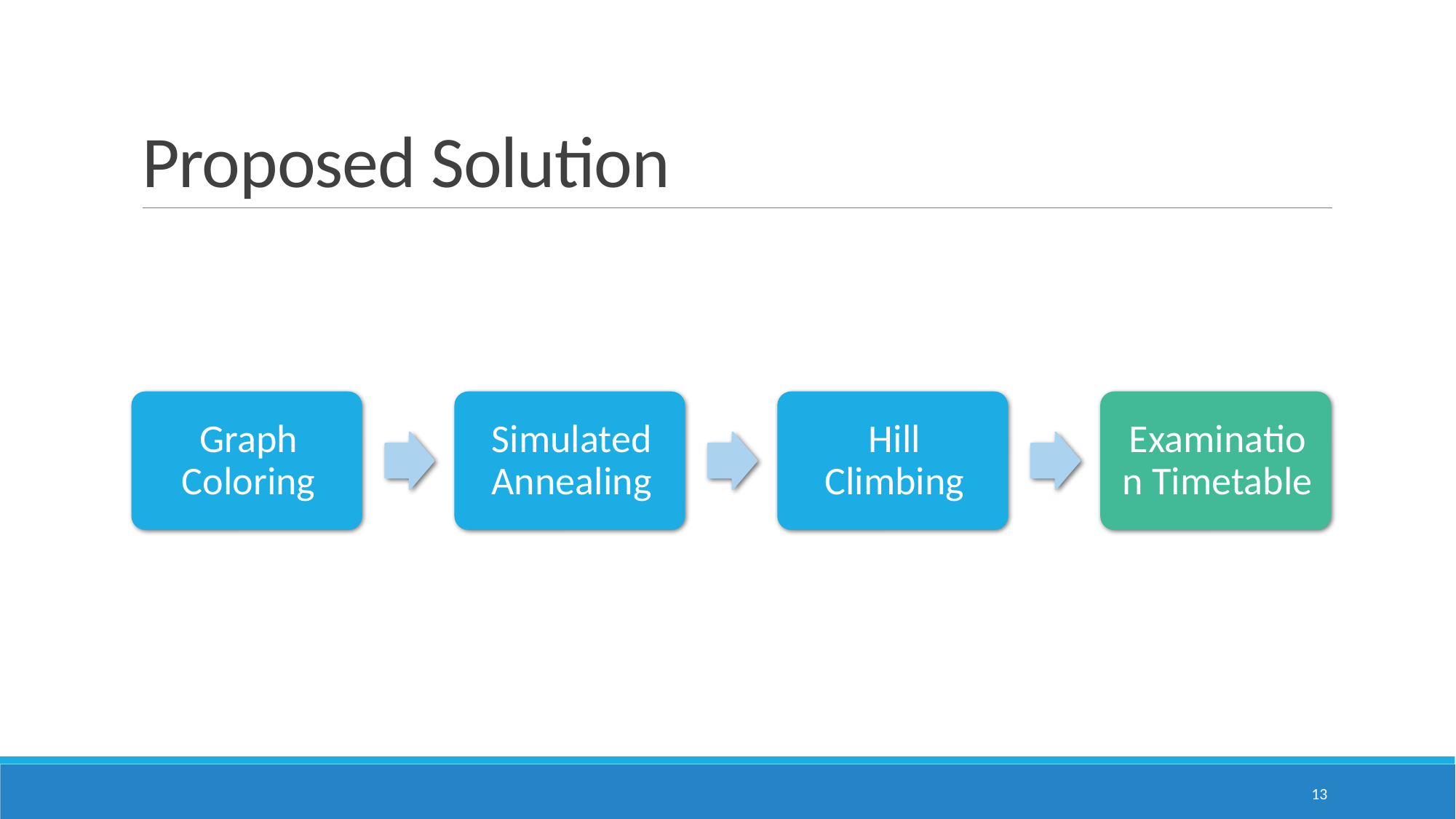

# Proposed Solution
Graph Coloring

Simulated Annealing

Hill Climbing

Examination Timetable
13